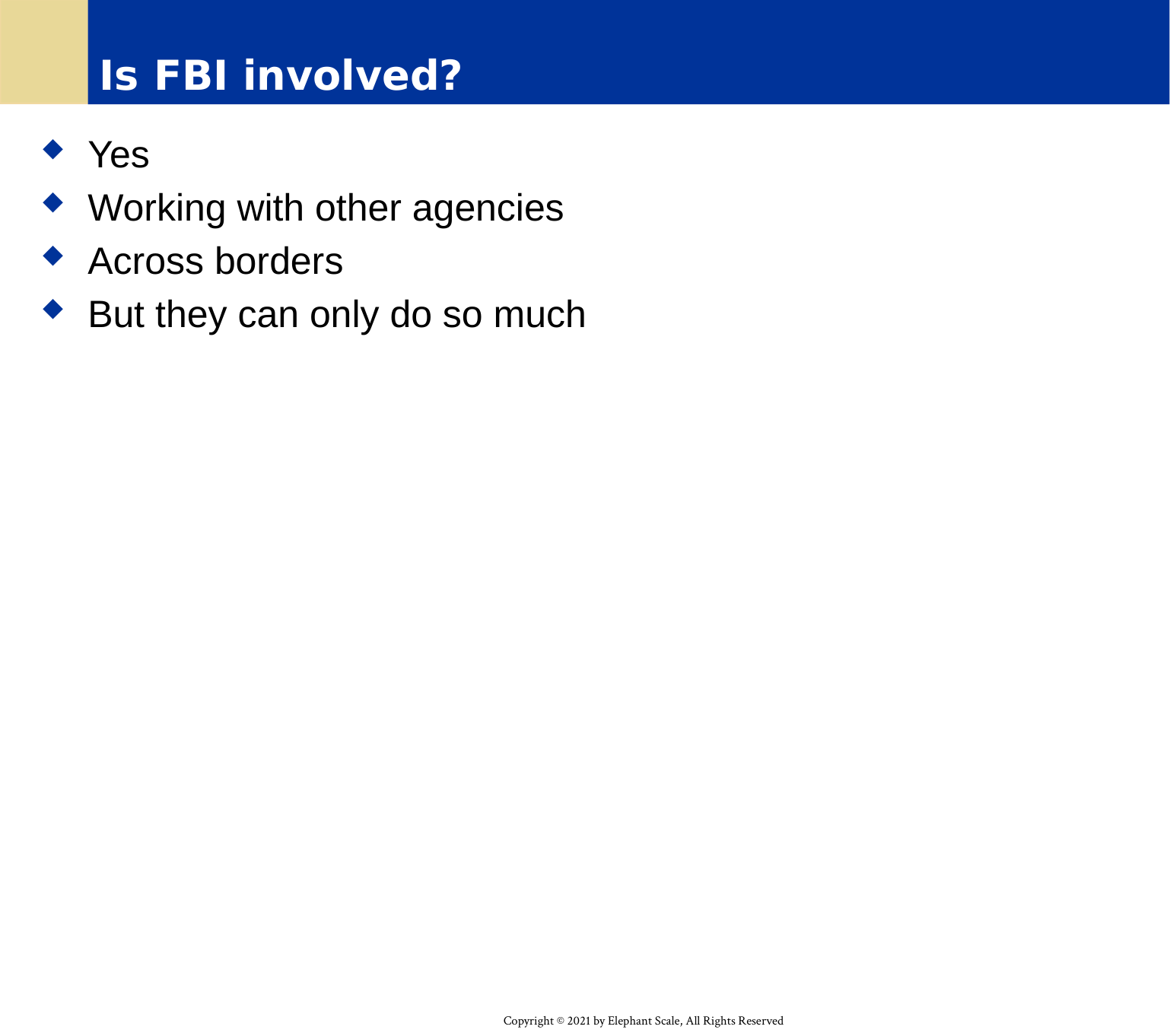

# Is FBI involved?
 Yes
 Working with other agencies
 Across borders
 But they can only do so much
Copyright © 2021 by Elephant Scale, All Rights Reserved